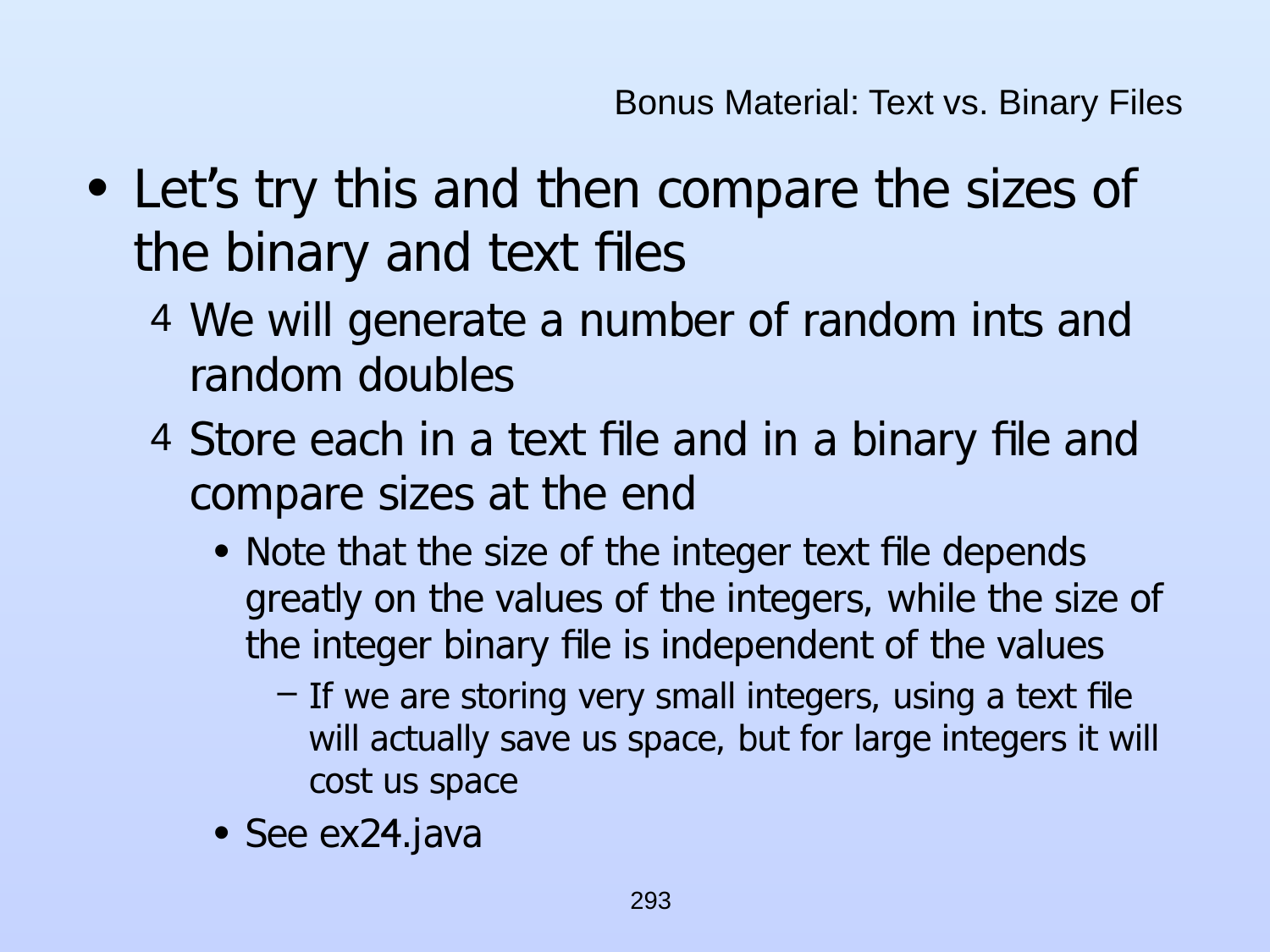

# Bonus Material: Text vs. Binary Files
Let’s try this and then compare the sizes of the binary and text files
We will generate a number of random ints and random doubles
Store each in a text file and in a binary file and compare sizes at the end
Note that the size of the integer text file depends greatly on the values of the integers, while the size of the integer binary file is independent of the values
If we are storing very small integers, using a text file will actually save us space, but for large integers it will cost us space
See ex24.java
293